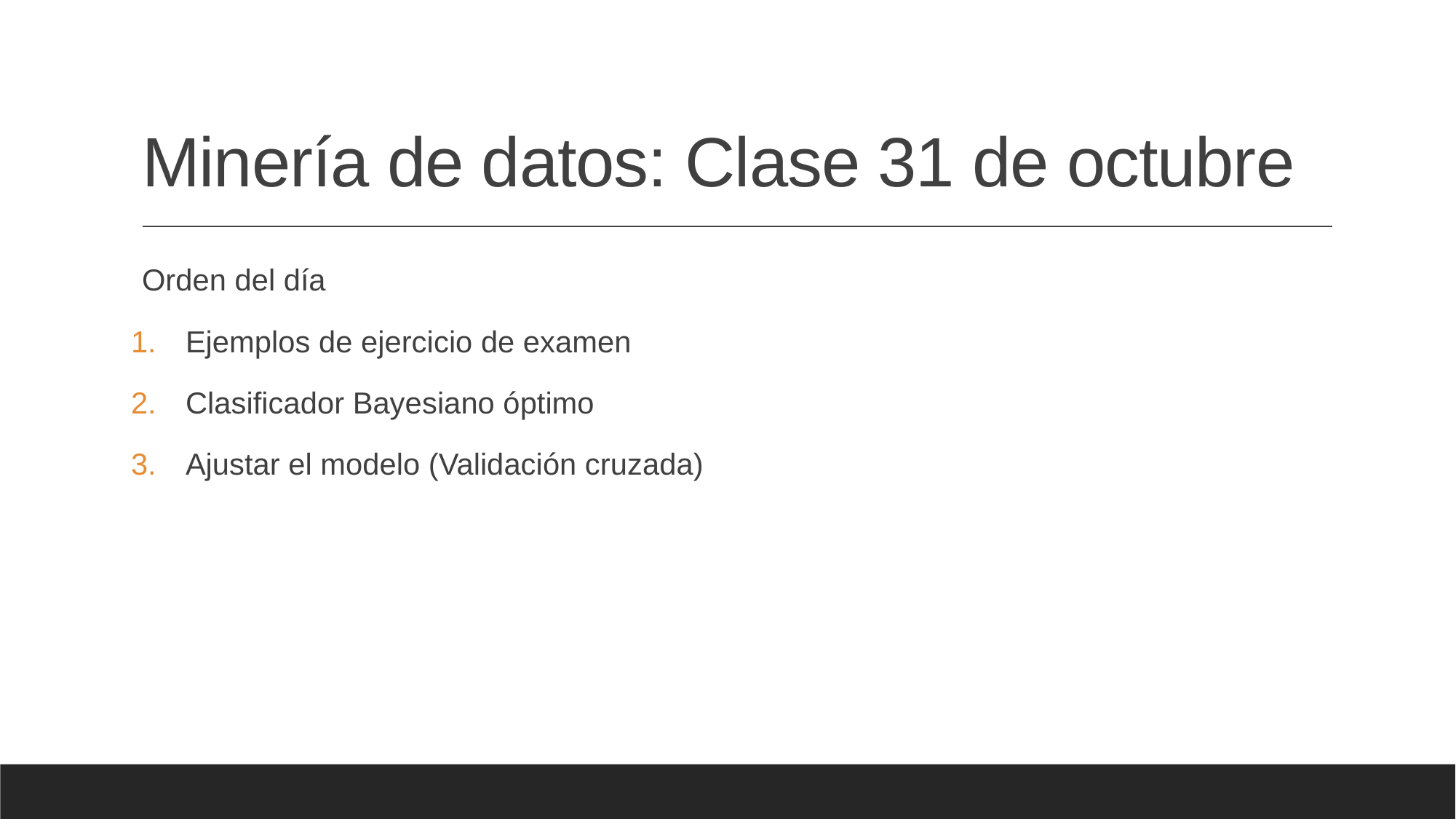

# Minería de datos: Clase 31 de octubre
Orden del día
Ejemplos de ejercicio de examen
Clasificador Bayesiano óptimo
Ajustar el modelo (Validación cruzada)